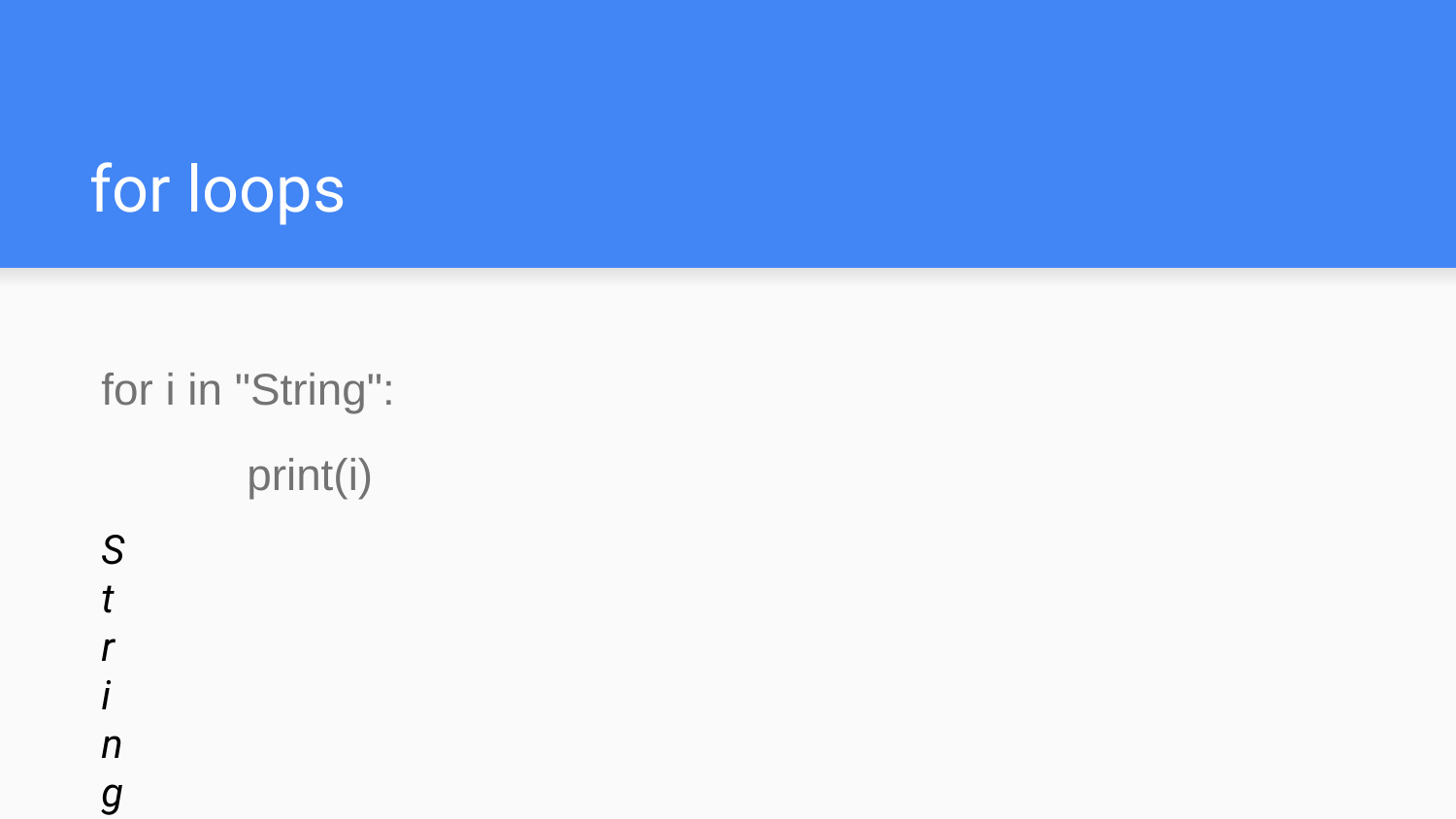

# for loops
for i in "String":
	print(i)

S
t
r
i
n
g